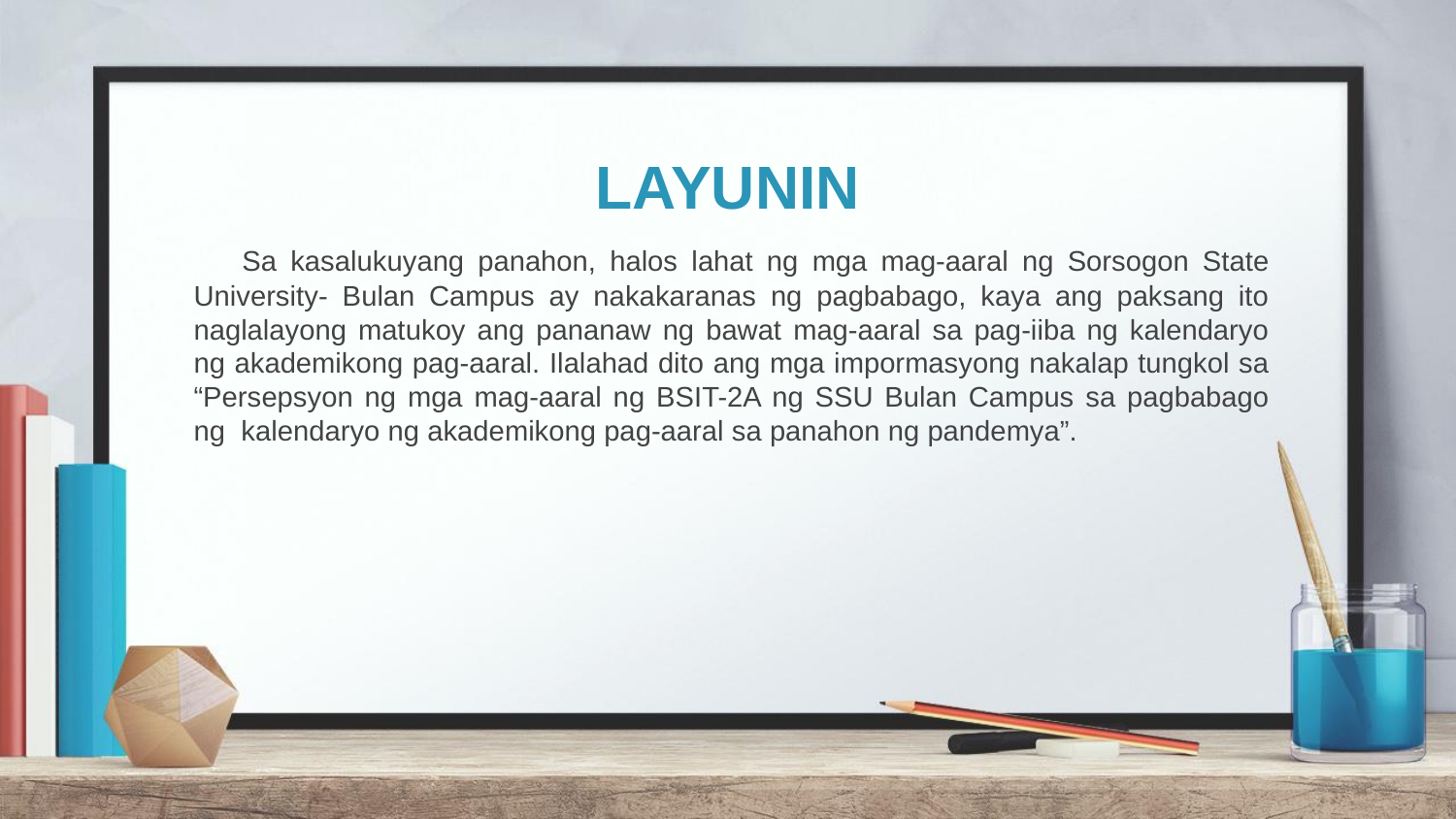

# LAYUNIN
Sa kasalukuyang panahon, halos lahat ng mga mag-aaral ng Sorsogon State University- Bulan Campus ay nakakaranas ng pagbabago, kaya ang paksang ito naglalayong matukoy ang pananaw ng bawat mag-aaral sa pag-iiba ng kalendaryo ng akademikong pag-aaral. Ilalahad dito ang mga impormasyong nakalap tungkol sa “Persepsyon ng mga mag-aaral ng BSIT-2A ng SSU Bulan Campus sa pagbabago ng  kalendaryo ng akademikong pag-aaral sa panahon ng pandemya”.

3